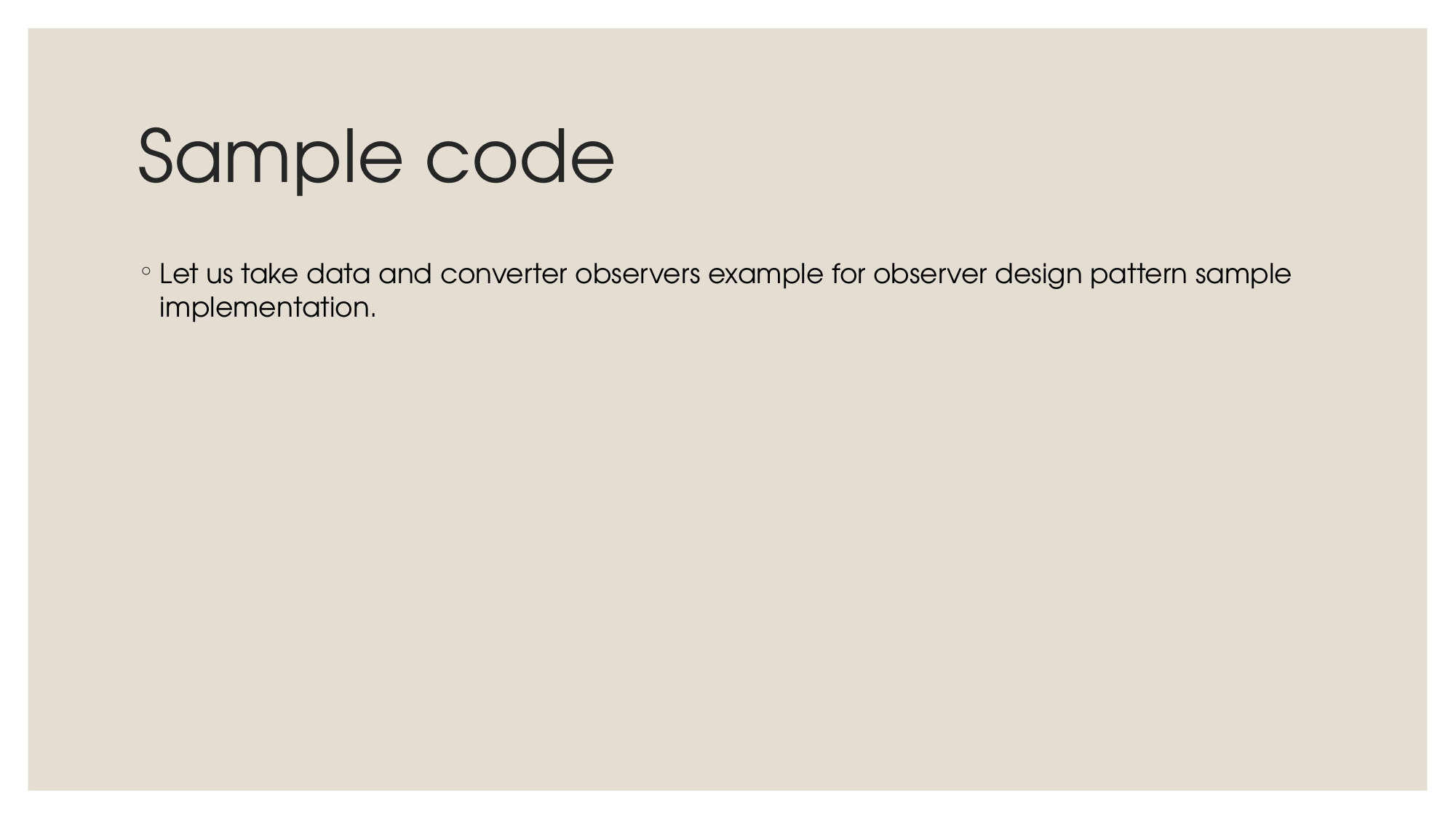

# Sample code
Let us take data and converter observers example for observer design pattern sample implementation.